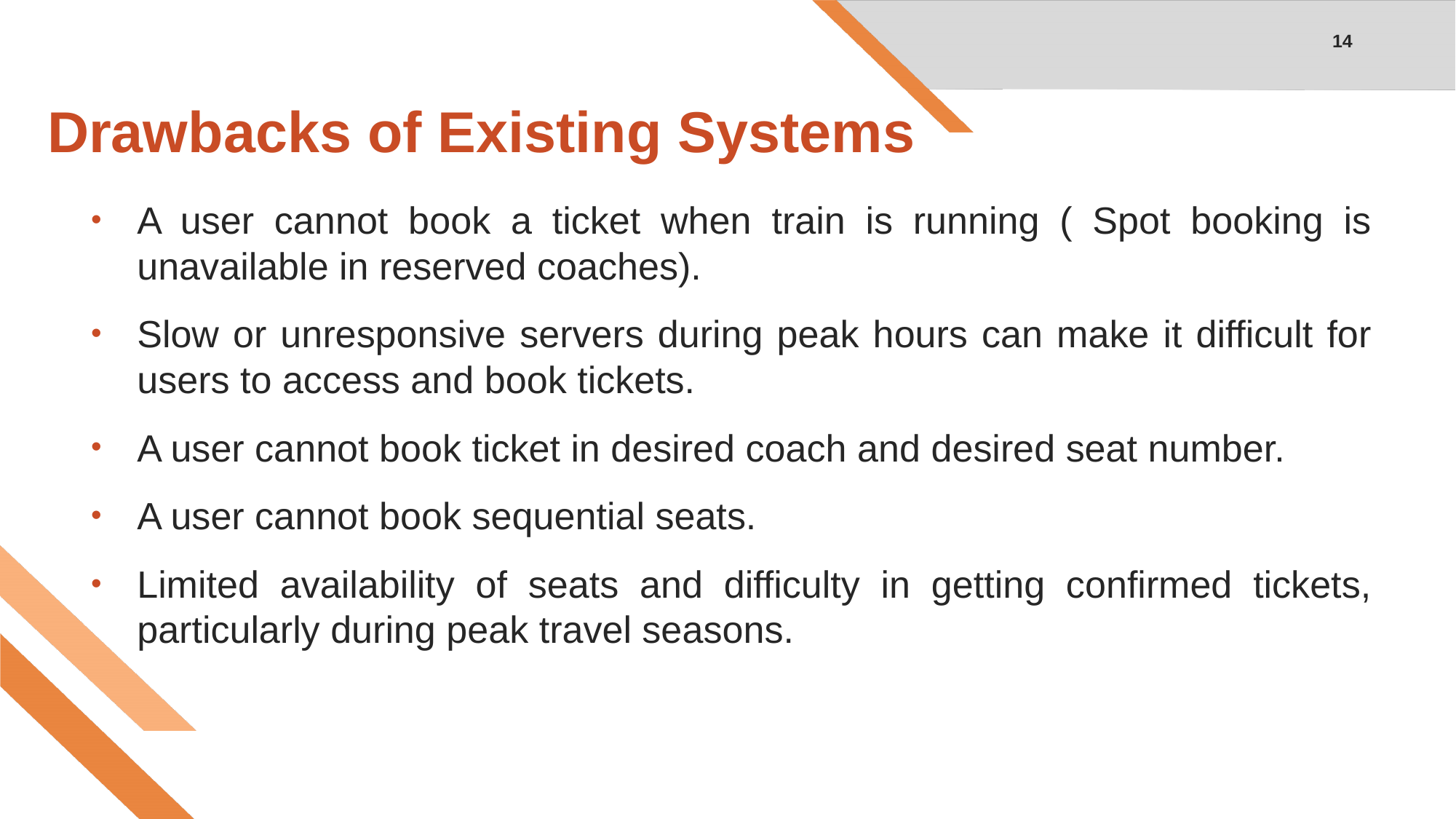

14
# Drawbacks of Existing Systems
A user cannot book a ticket when train is running ( Spot booking is unavailable in reserved coaches).
Slow or unresponsive servers during peak hours can make it difficult for users to access and book tickets.
A user cannot book ticket in desired coach and desired seat number.
A user cannot book sequential seats.
Limited availability of seats and difficulty in getting confirmed tickets, particularly during peak travel seasons.